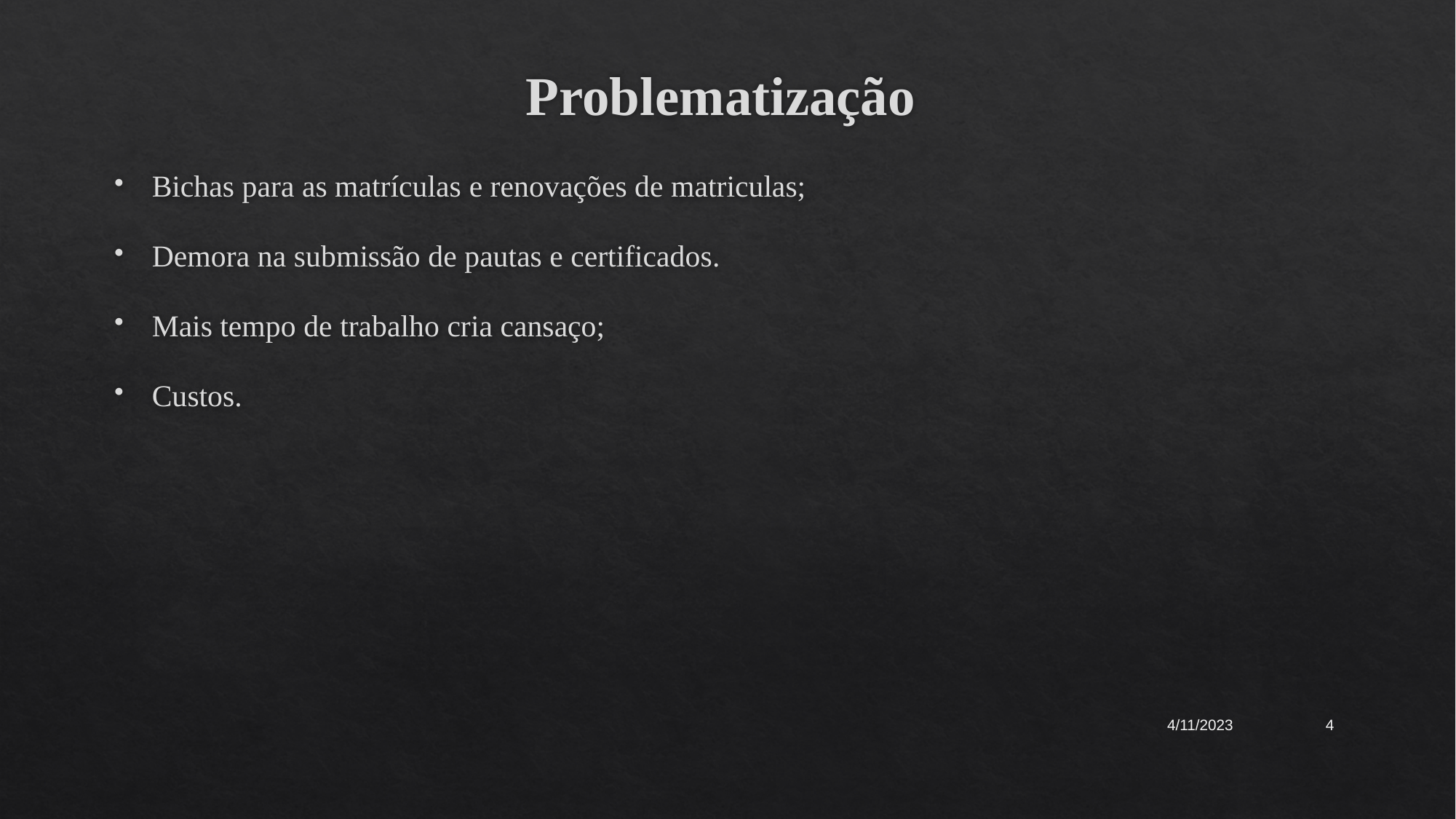

# Problematização
Bichas para as matrículas e renovações de matriculas;
Demora na submissão de pautas e certificados.
Mais tempo de trabalho cria cansaço;
Custos.

4/11/2023
4